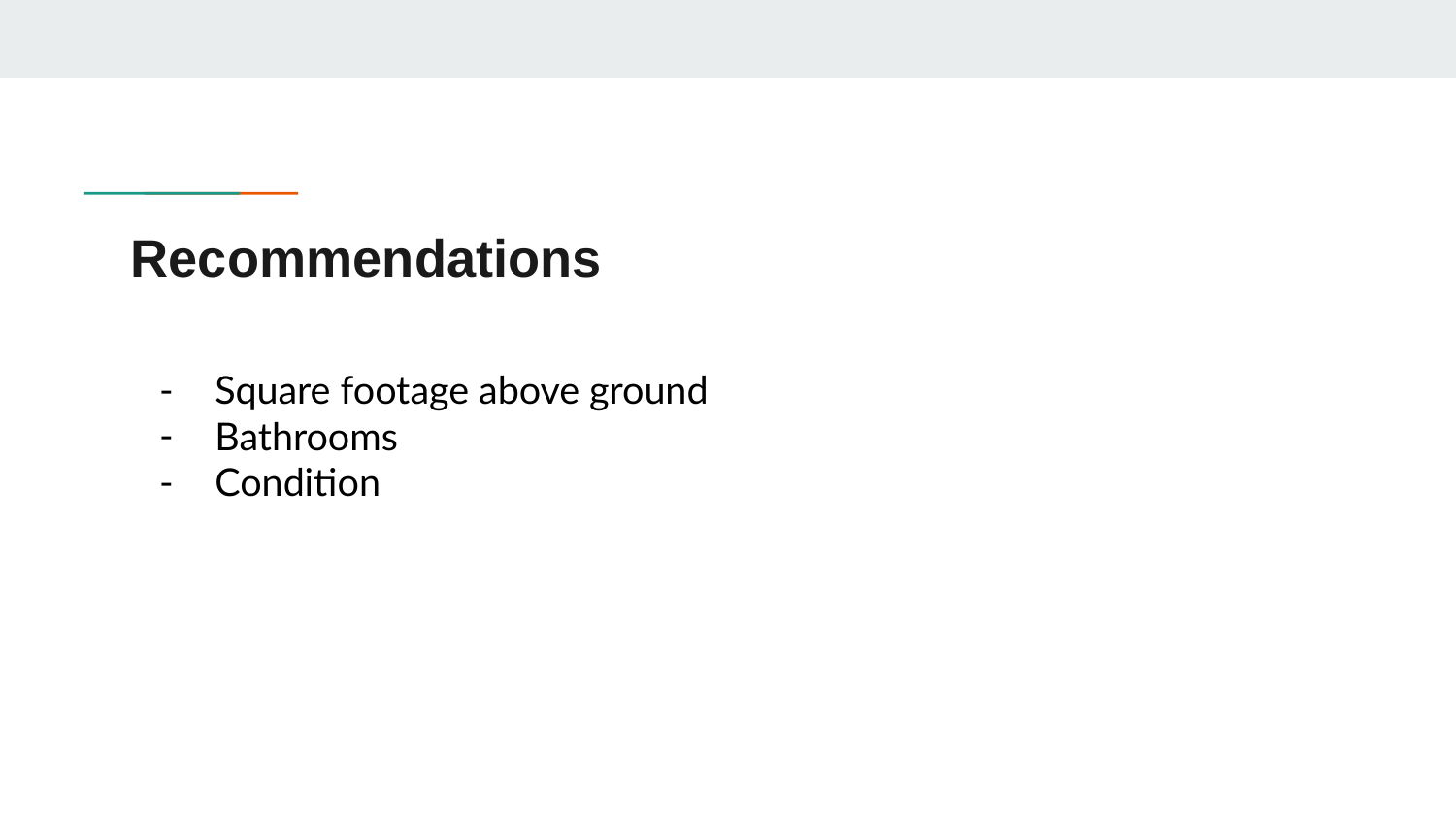

# Recommendations
Square footage above ground
Bathrooms
Condition